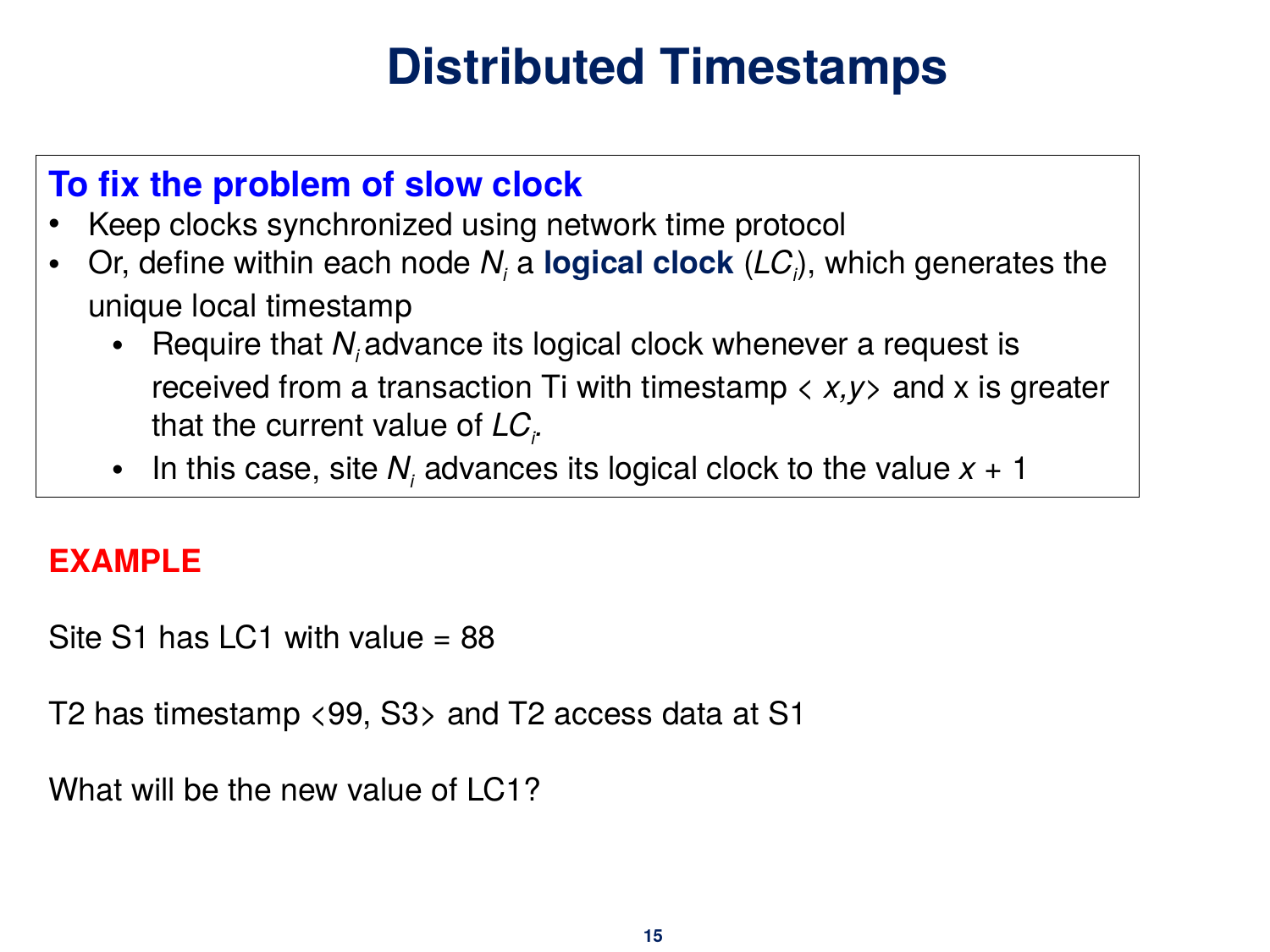

# Distributed Timestamps
To fix the problem of slow clock
Keep clocks synchronized using network time protocol
Or, define within each node Ni  a logical clock (LCi), which generates the unique local timestamp
Require that Ni advance its logical clock whenever a request is received from a transaction Ti with timestamp < x,y> and x is greater that the current value of LCi.
In this case, site Ni  advances its logical clock to the value x + 1
EXAMPLE

Site S1 has LC1 with value = 88

T2 has timestamp <99, S3> and T2 access data at S1

What will be the new value of LC1?